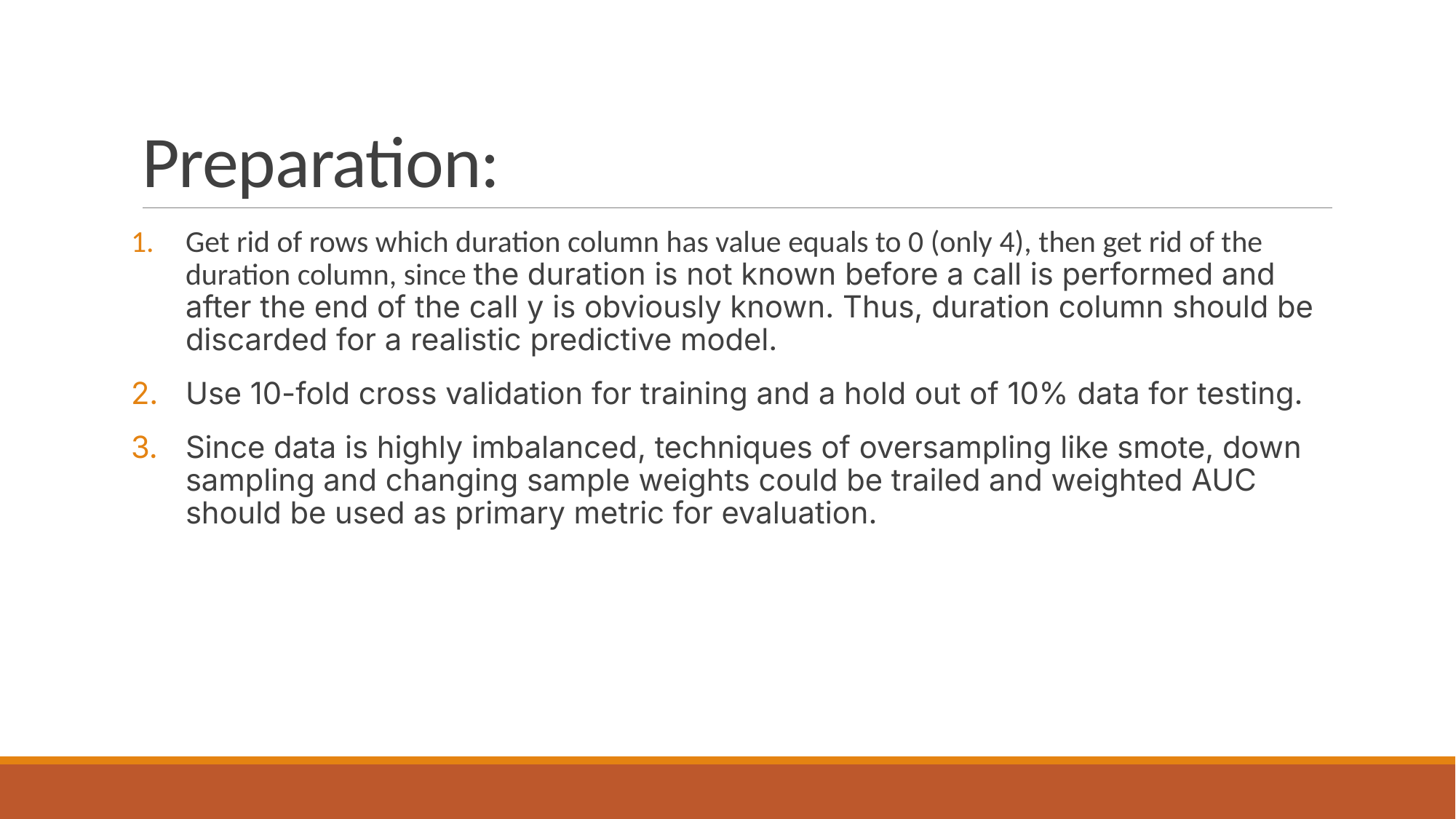

# Preparation:
Get rid of rows which duration column has value equals to 0 (only 4), then get rid of the duration column, since the duration is not known before a call is performed and after the end of the call y is obviously known. Thus, duration column should be discarded for a realistic predictive model.
Use 10-fold cross validation for training and a hold out of 10% data for testing.
Since data is highly imbalanced, techniques of oversampling like smote, down sampling and changing sample weights could be trailed and weighted AUC should be used as primary metric for evaluation.